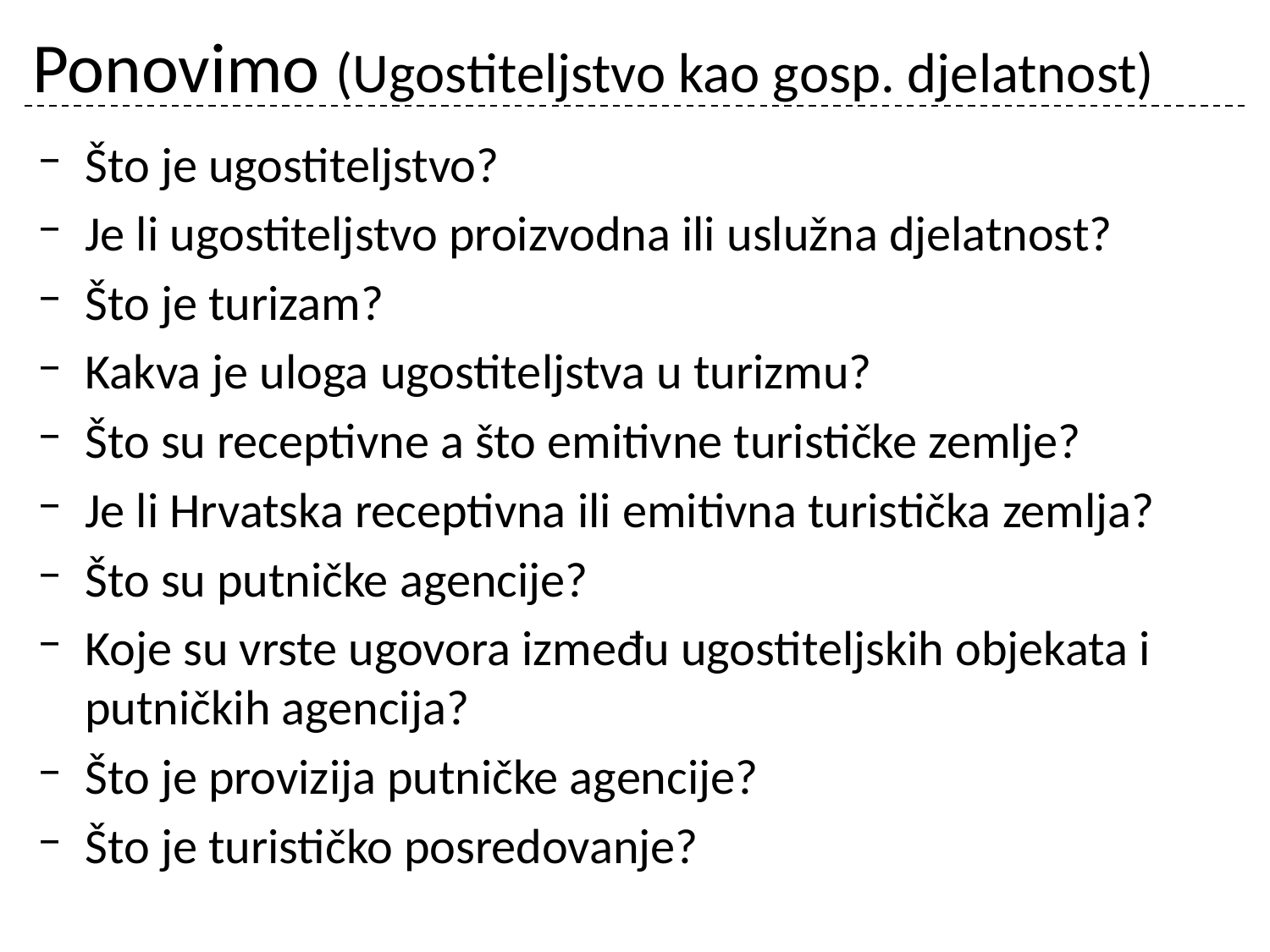

# Ponovimo (Ugostiteljstvo kao gosp. djelatnost)
Što je ugostiteljstvo?
Je li ugostiteljstvo proizvodna ili uslužna djelatnost?
Što je turizam?
Kakva je uloga ugostiteljstva u turizmu?
Što su receptivne a što emitivne turističke zemlje?
Je li Hrvatska receptivna ili emitivna turistička zemlja?
Što su putničke agencije?
Koje su vrste ugovora između ugostiteljskih objekata i putničkih agencija?
Što je provizija putničke agencije?
Što je turističko posredovanje?